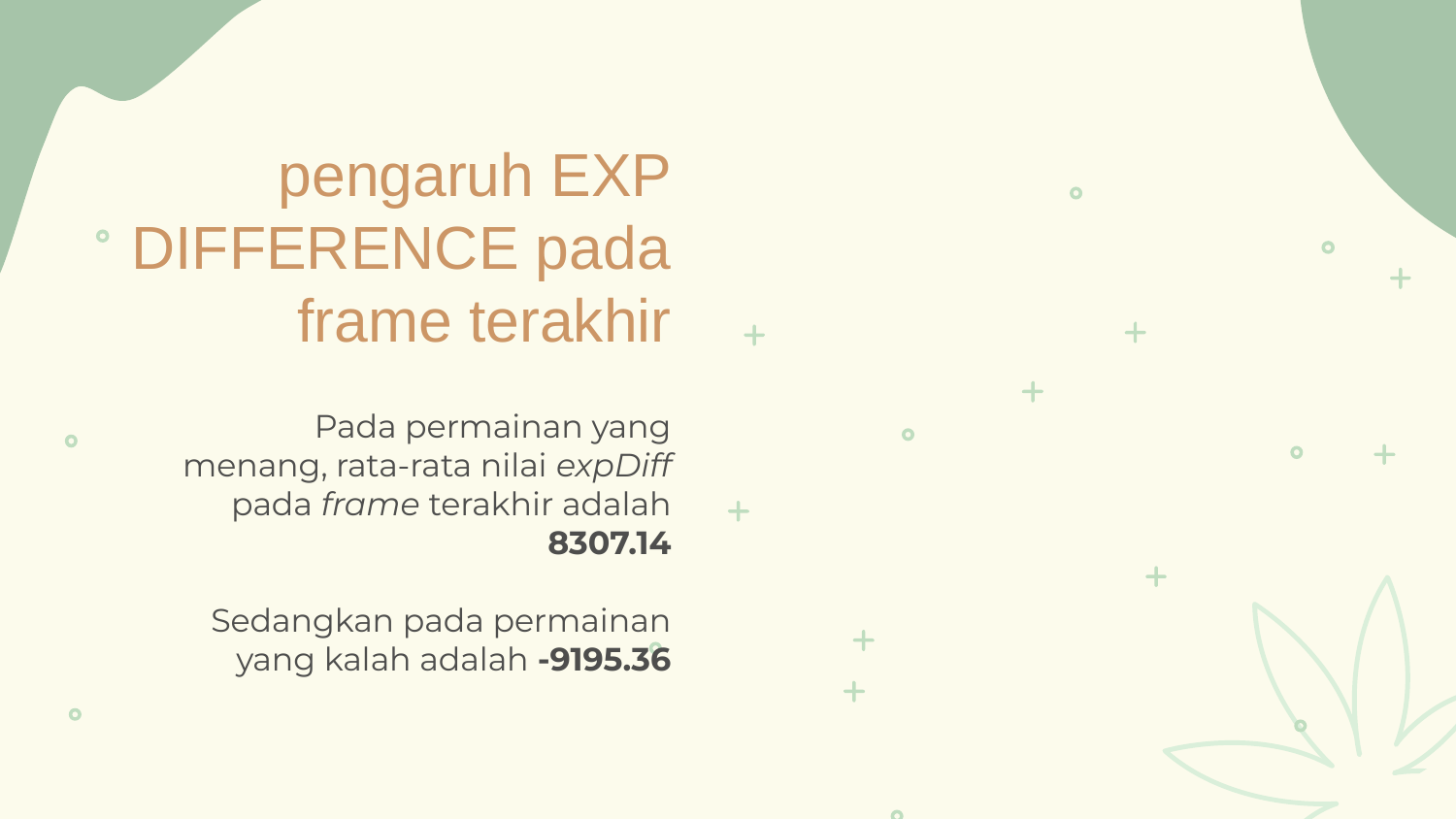

# pengaruh EXP DIFFERENCE pada frame terakhir

Pada permainan yang menang, rata-rata nilai expDiff pada frame terakhir adalah 8307.14

Sedangkan pada permainan yang kalah adalah -9195.36